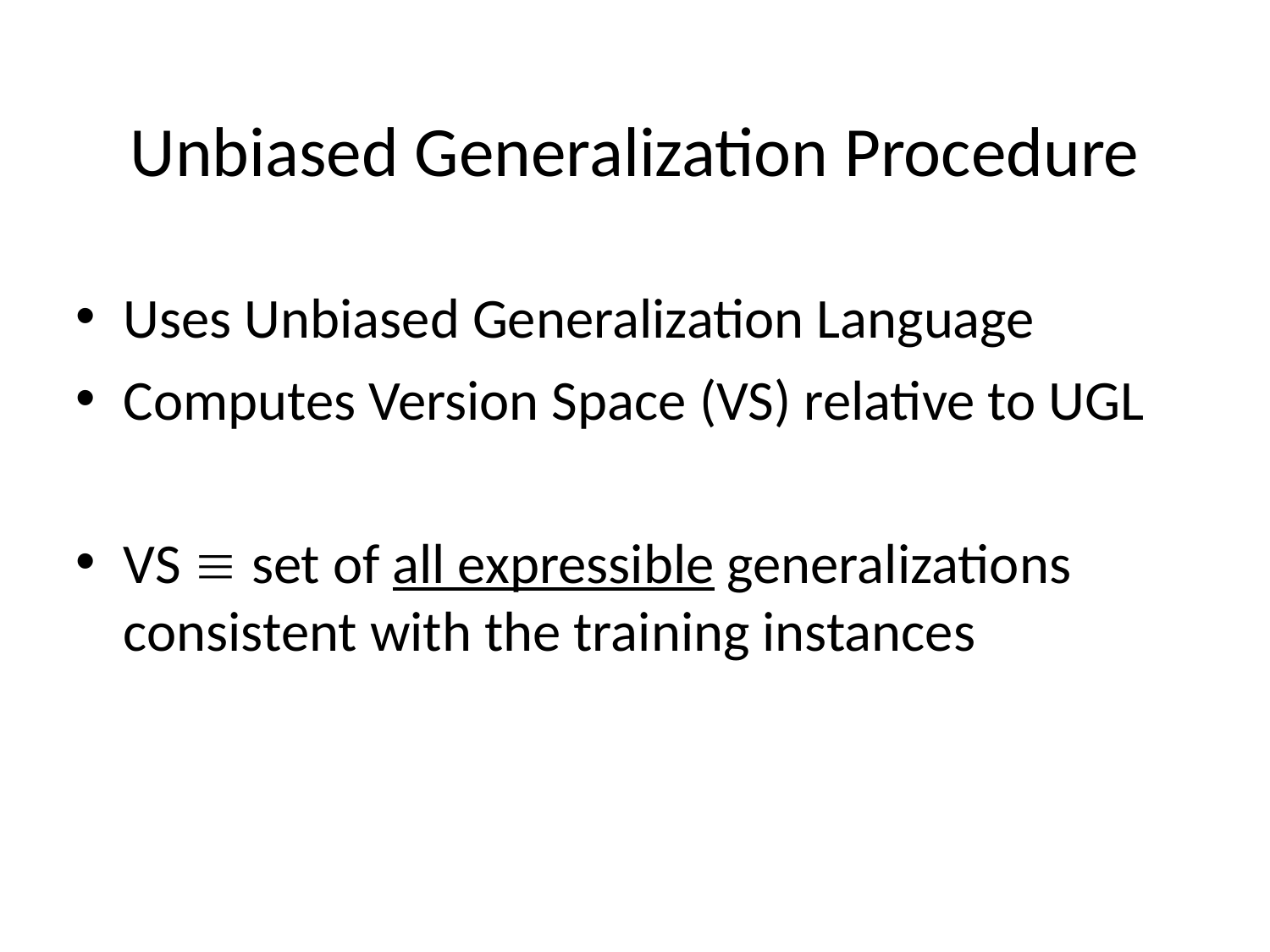

Unbiased Generalization Procedure
Uses Unbiased Generalization Language
Computes Version Space (VS) relative to UGL

VS ≡ set of all expressible generalizations consistent with the training instances